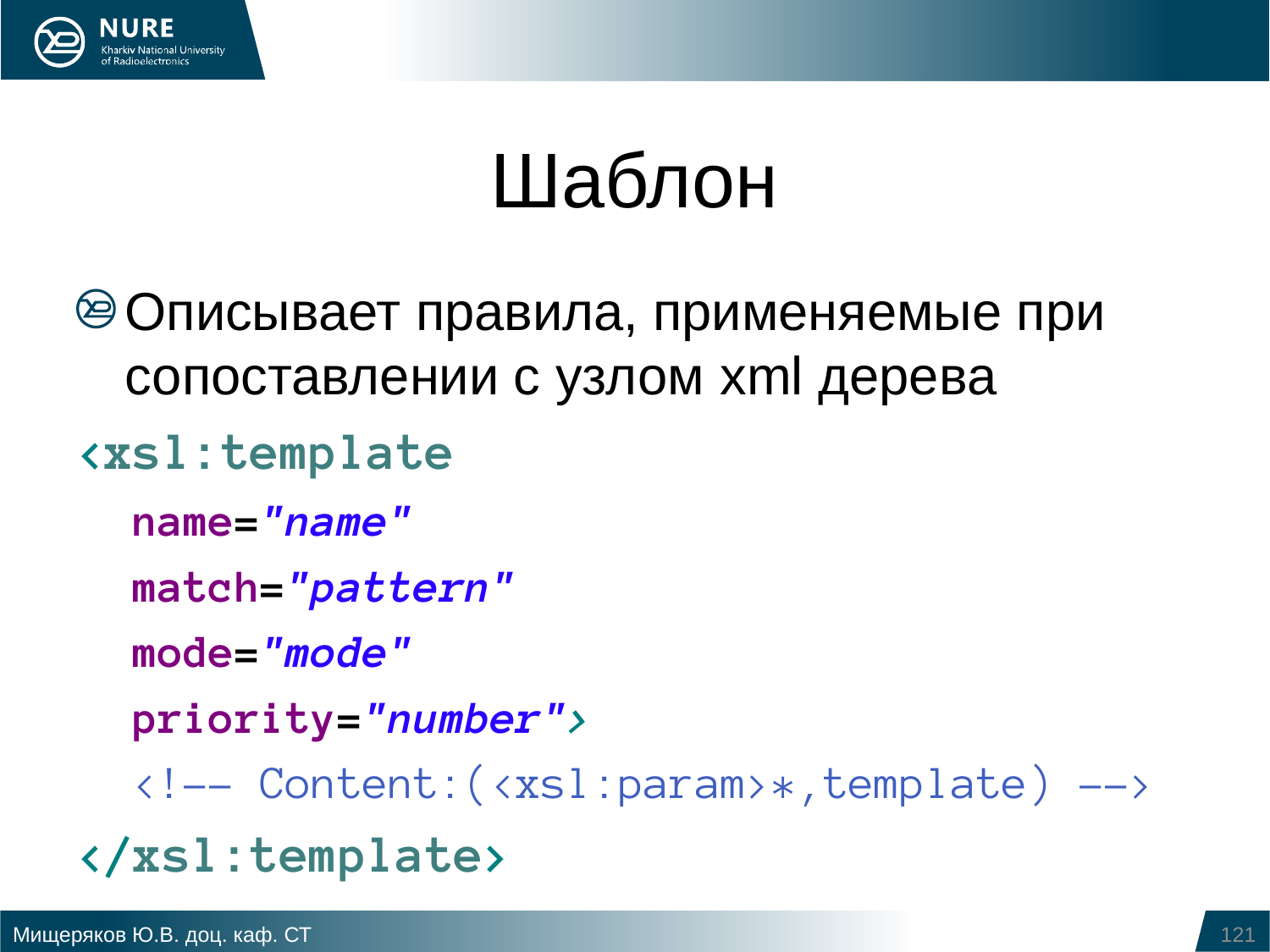

# Шаблон
Описывает правила, применяемые при сопоставлении с узлом xml дерева
<xsl:template
name="name"
match="pattern"
mode="mode"
priority="number">
<!-- Content:(<xsl:param>*,template) -->
</xsl:template>

Мищеряков Ю.В. доц. каф. СТ
121